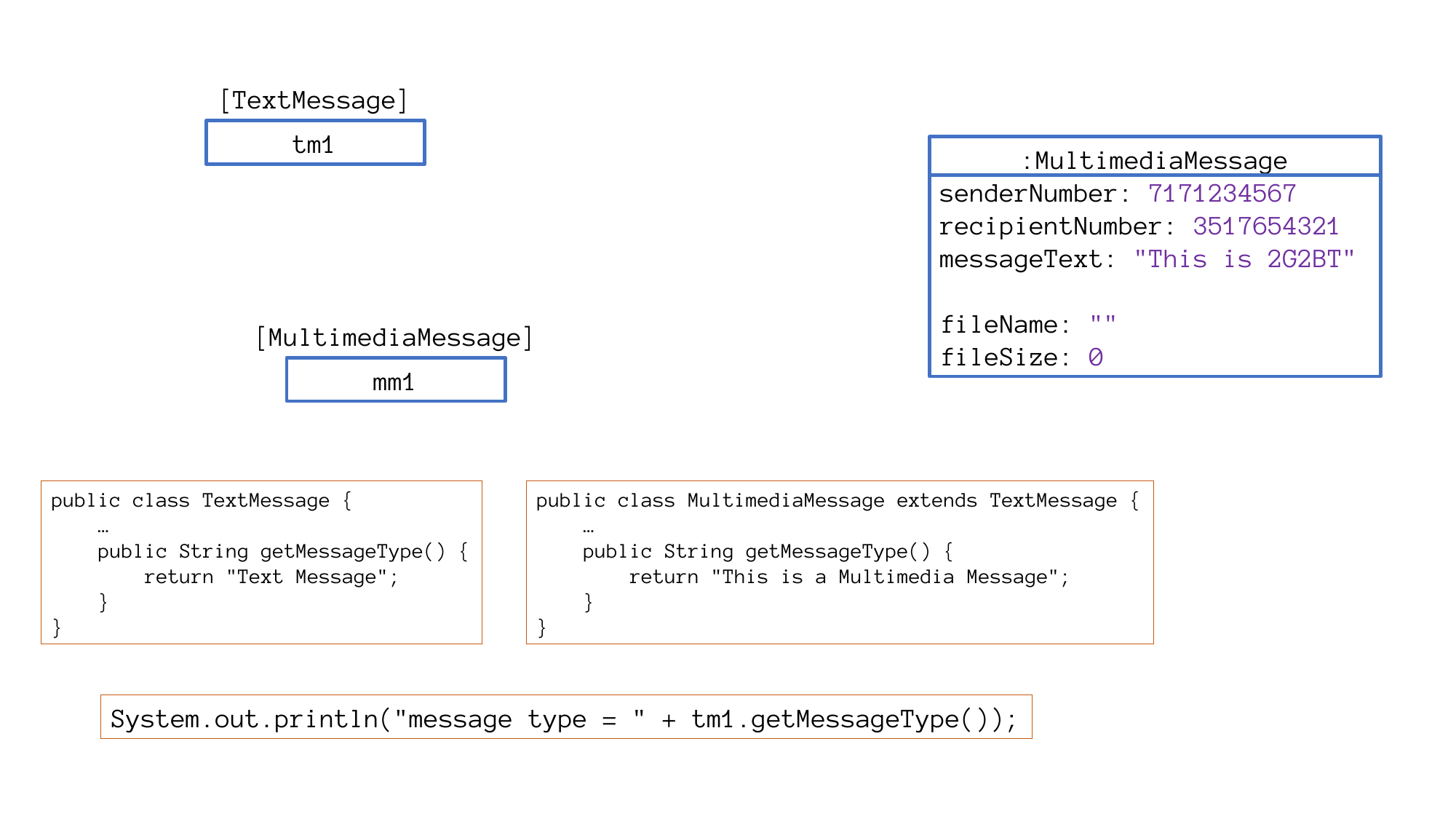

[TextMessage]
tm1
:MultimediaMessage
senderNumber: 7171234567
recipientNumber: 3517654321
messageText: "This is 2G2BT"

fileName: ""
fileSize: 0
[MultimediaMessage]
mm1
public class MultimediaMessage extends TextMessage {
    …
    public String getMessageType() {
        return "This is a Multimedia Message";
    }
}
public class TextMessage {
    …
    public String getMessageType() {
        return "Text Message";
    }
}
System.out.println("message type = " + tm1.getMessageType());